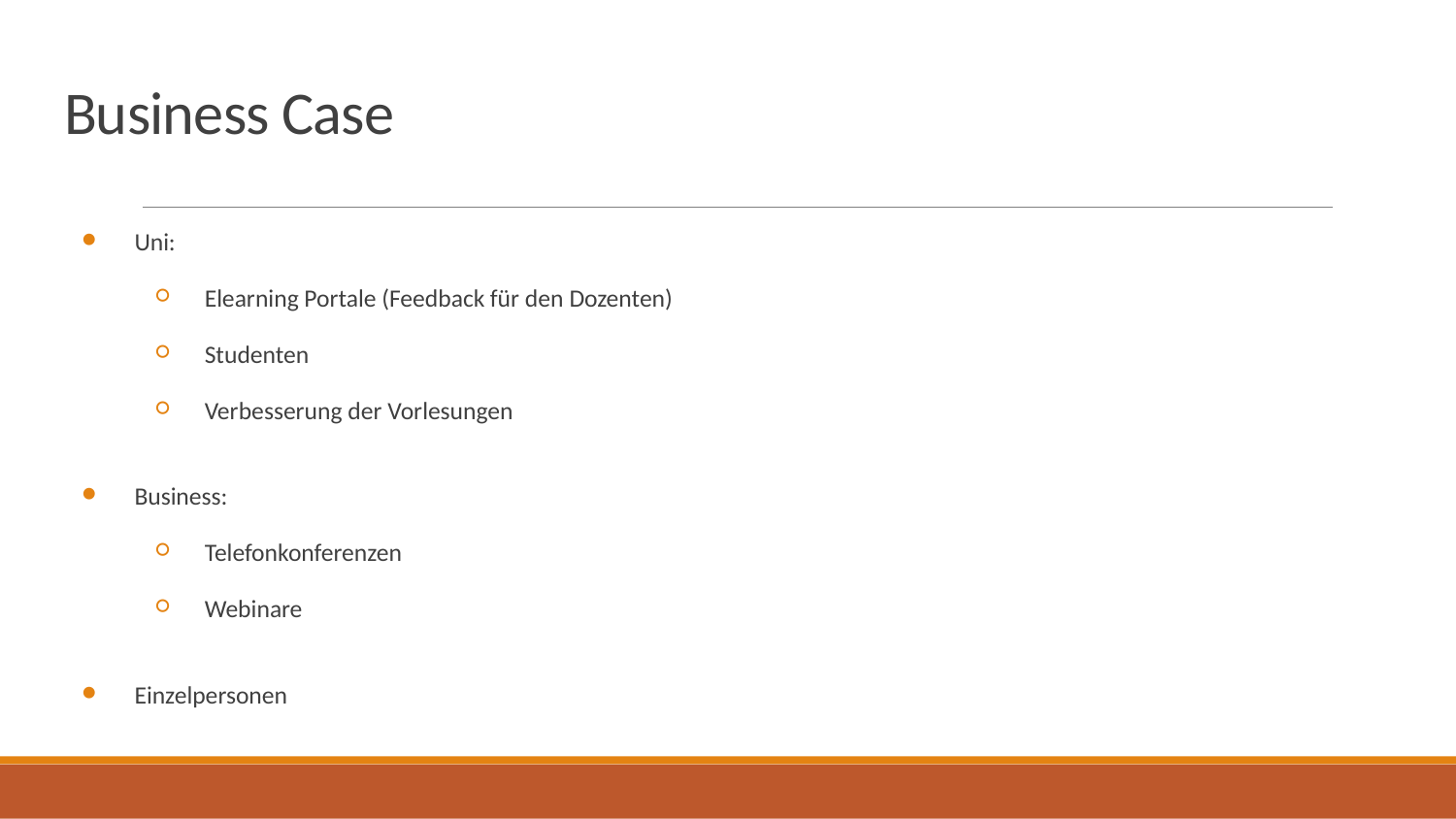

# Business Case

Uni:
Elearning Portale (Feedback für den Dozenten)
Studenten
Verbesserung der Vorlesungen

Business:
Telefonkonferenzen
Webinare

Einzelpersonen